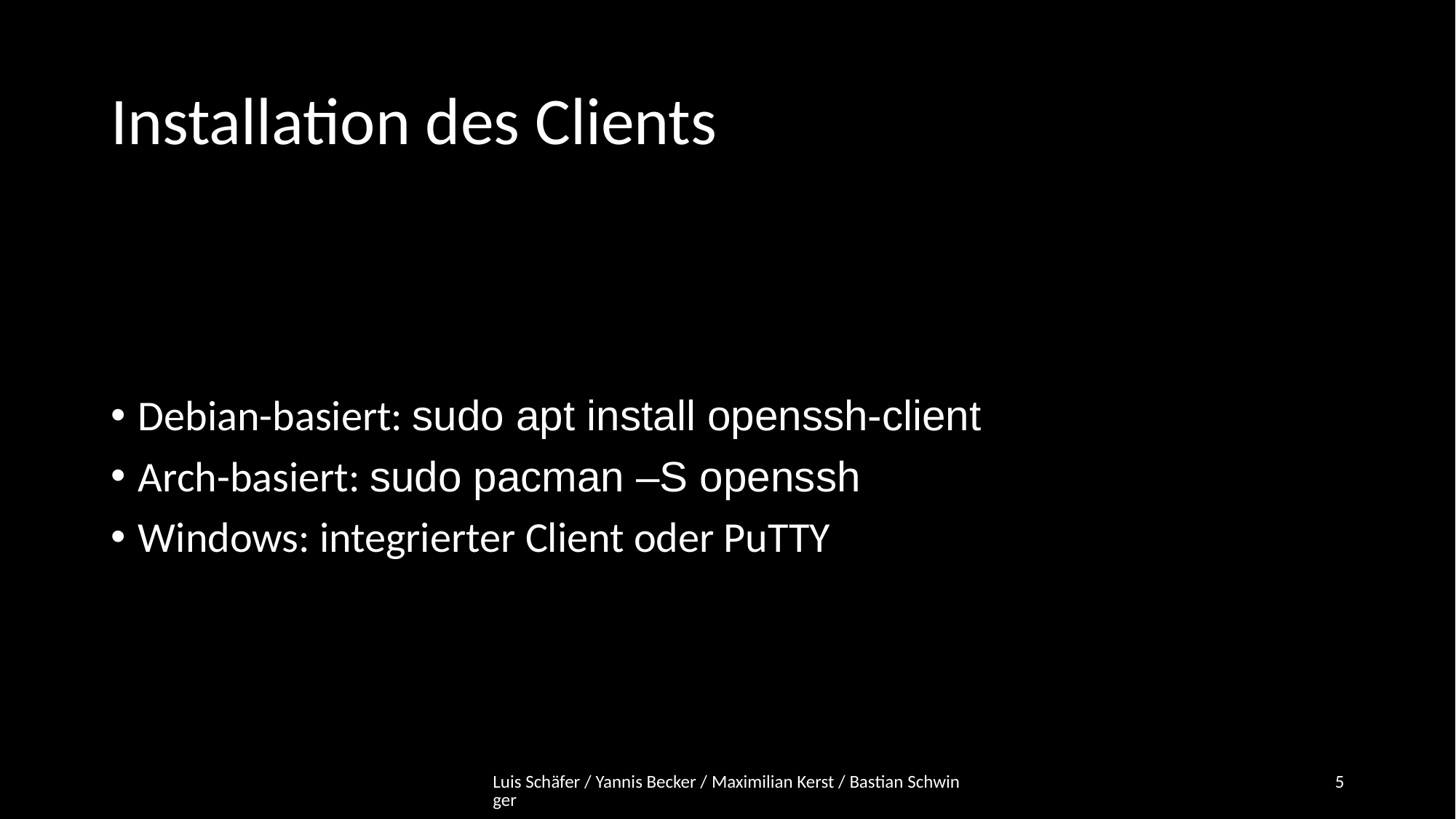

# Installation des Clients
Debian-basiert: sudo apt install openssh-client
Arch-basiert: sudo pacman –S openssh
Windows: integrierter Client oder PuTTY
Luis Schäfer / Yannis Becker / Maximilian Kerst / Bastian Schwinger
5